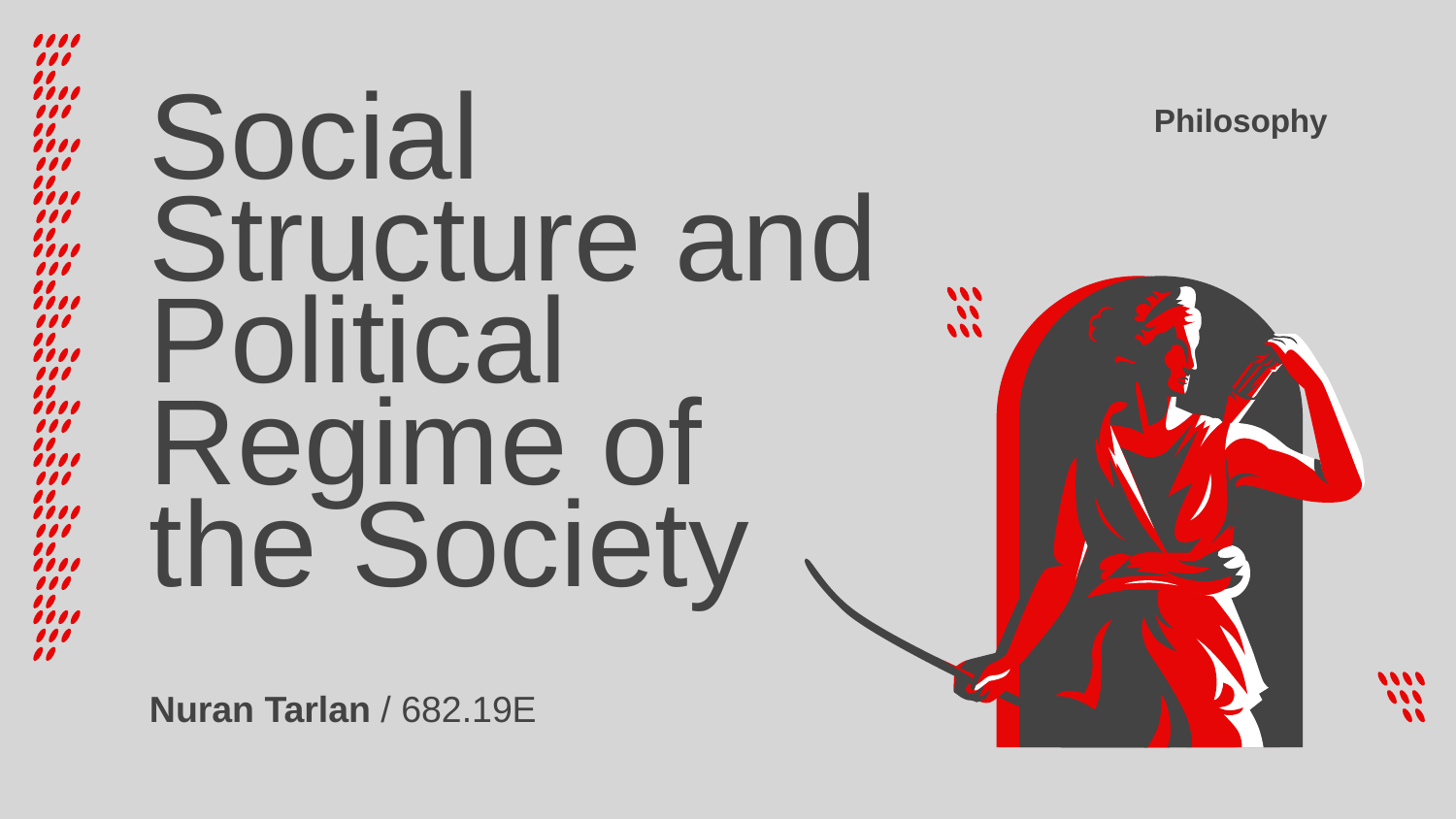

# Social Structure and Political Regime of the Society
Philosophy
Nuran Tarlan / 682.19E